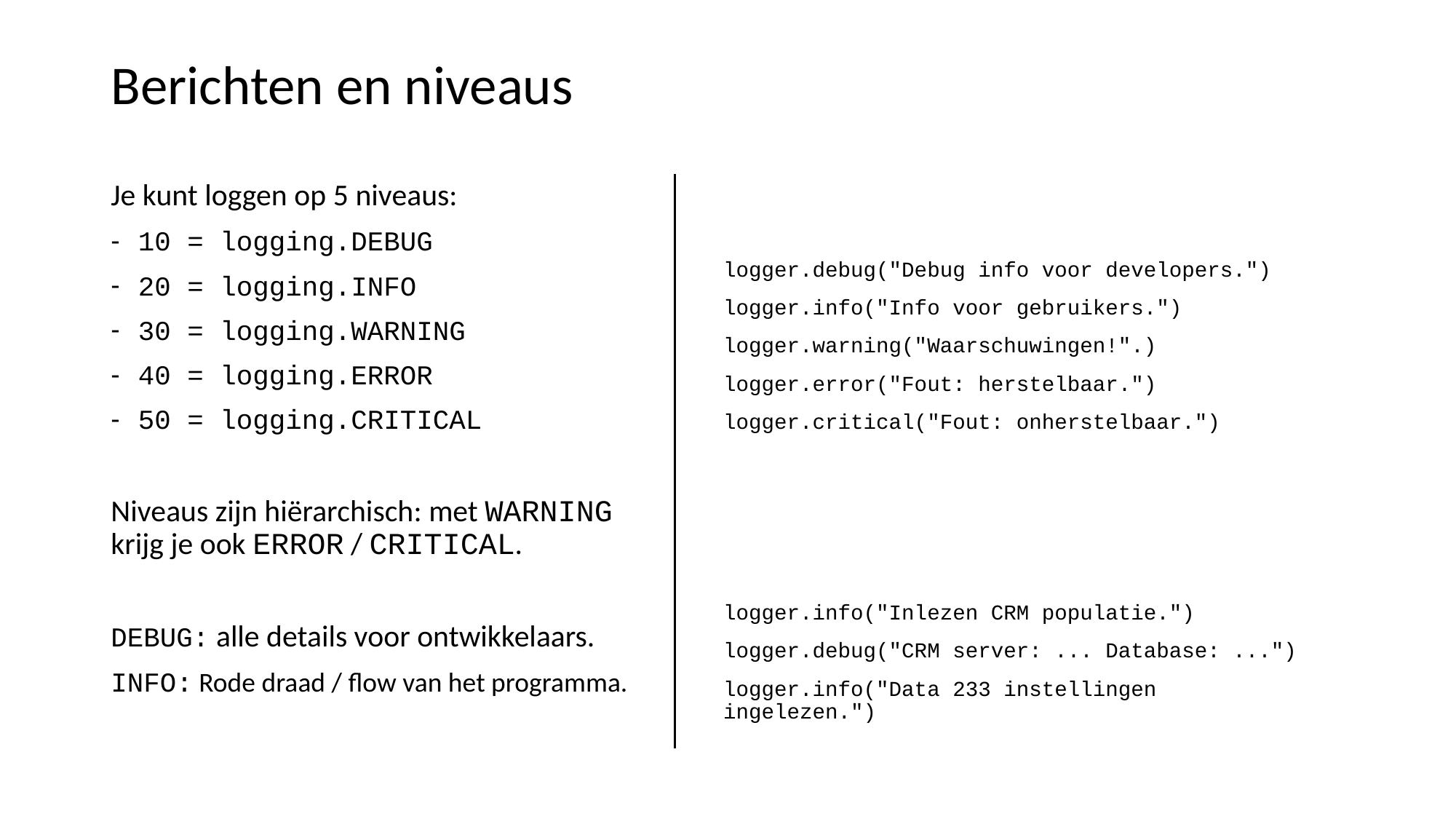

# Berichten en niveaus
Je kunt loggen op 5 niveaus:
10 = logging.DEBUG
20 = logging.INFO
30 = logging.WARNING
40 = logging.ERROR
50 = logging.CRITICAL

Niveaus zijn hiërarchisch: met WARNING krijg je ook ERROR / CRITICAL.

DEBUG: alle details voor ontwikkelaars.
INFO: Rode draad / flow van het programma.

logger.debug("Debug info voor developers.")
logger.info("Info voor gebruikers.")
logger.warning("Waarschuwingen!".)
logger.error("Fout: herstelbaar.")
logger.critical("Fout: onherstelbaar.")

logger.info("Inlezen CRM populatie.")
logger.debug("CRM server: ... Database: ...")
logger.info("Data 233 instellingen ingelezen.")